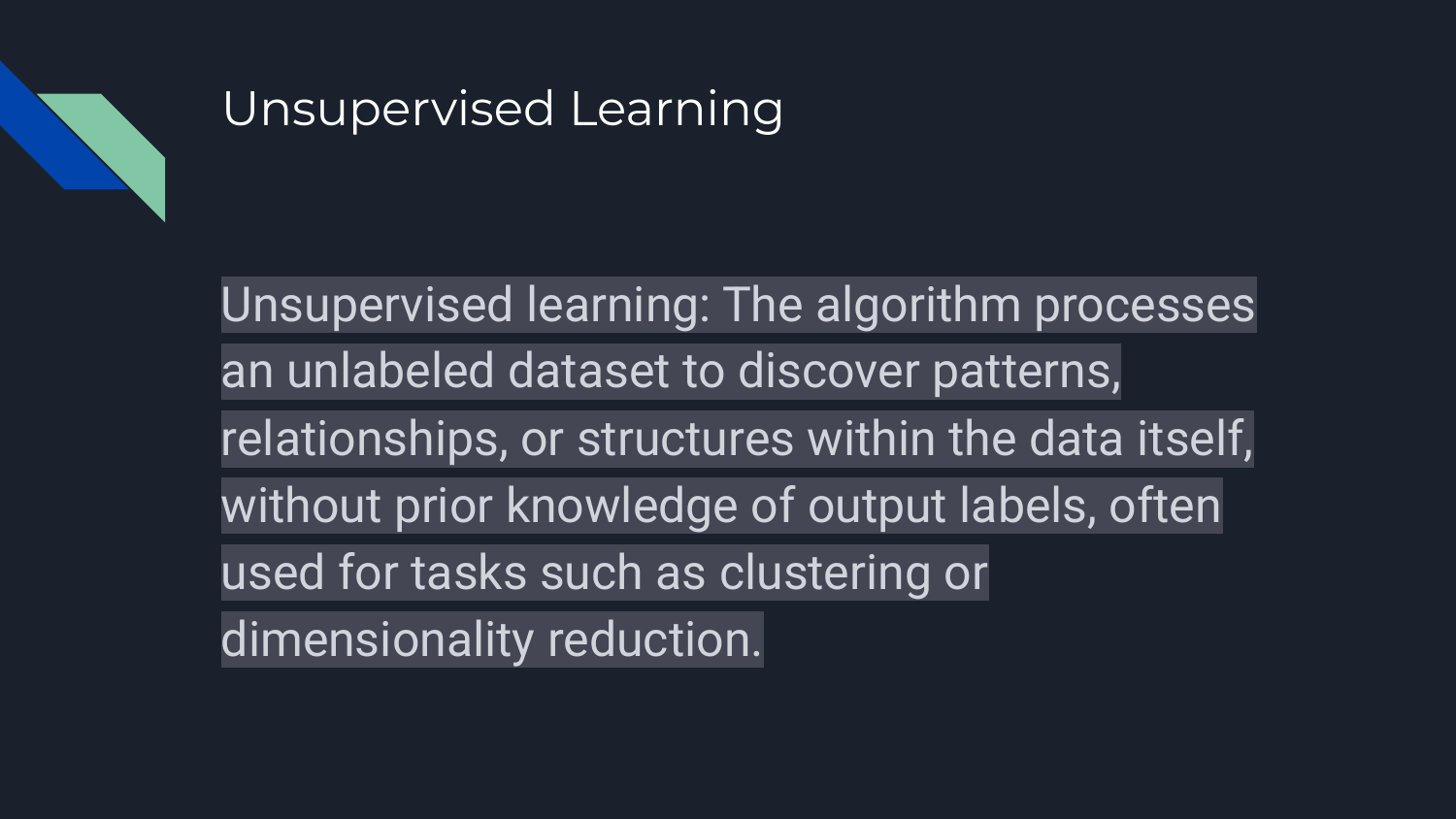

# Unsupervised Learning
Unsupervised learning: The algorithm processes an unlabeled dataset to discover patterns, relationships, or structures within the data itself, without prior knowledge of output labels, often used for tasks such as clustering or dimensionality reduction.